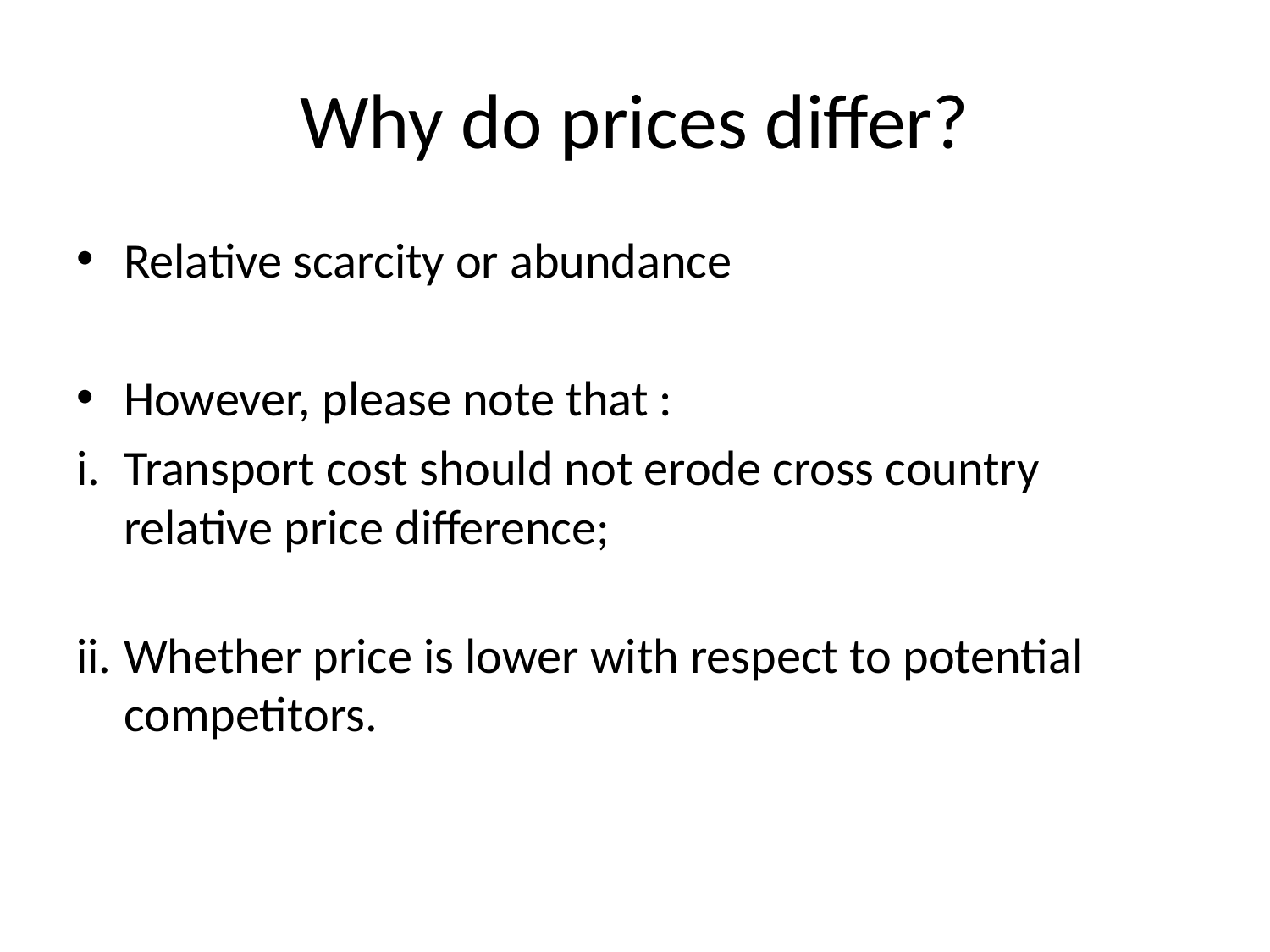

# Why do prices differ?
Relative scarcity or abundance

However, please note that :
Transport cost should not erode cross country relative price difference;
Whether price is lower with respect to potential competitors.